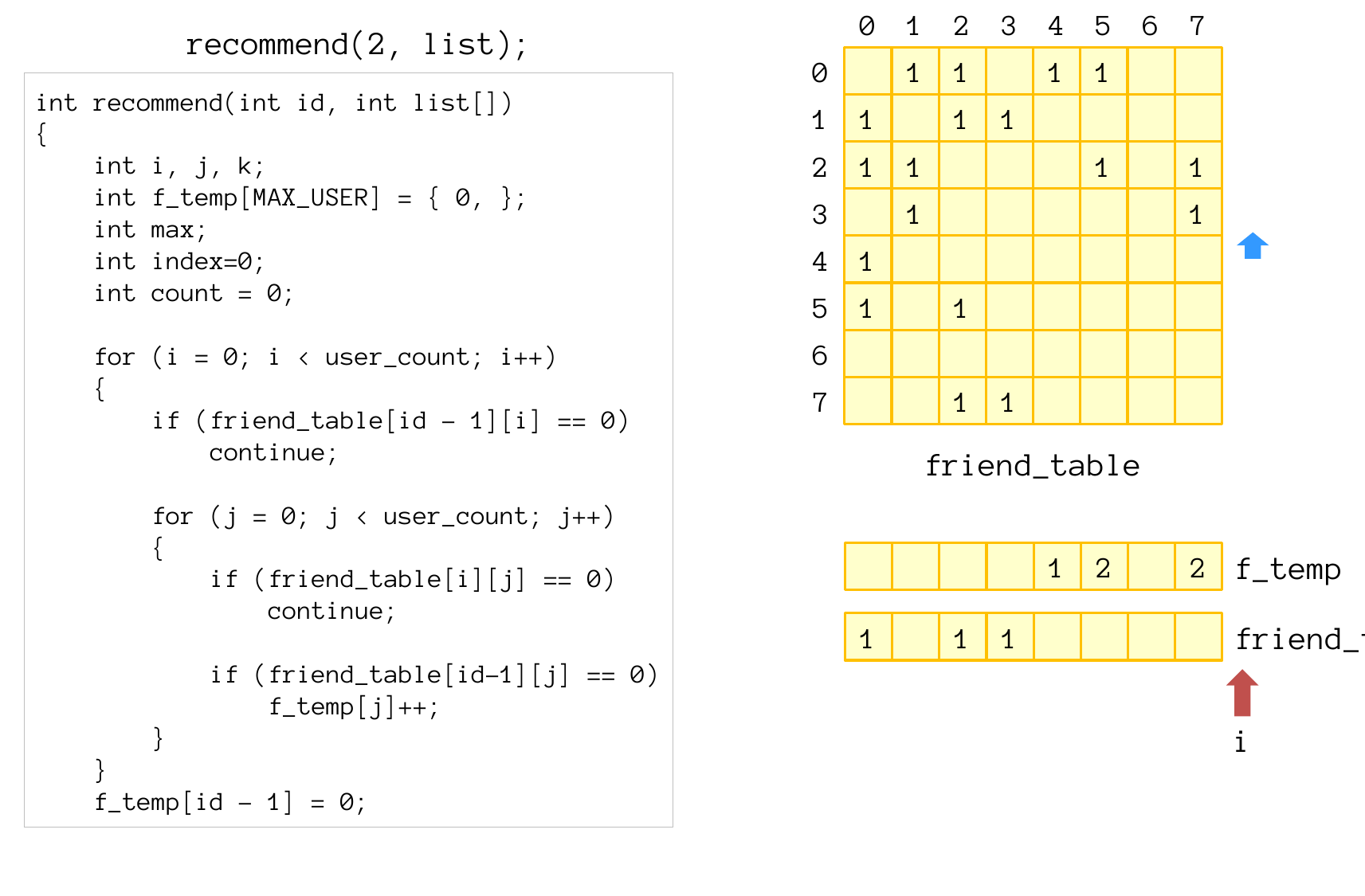

0
1
2
3
4
5
6
7
recommend(2, list);
0

1
1

1
1

int recommend(int id, int list[])
{
    int i, j, k;
    int f_temp[MAX_USER] = { 0, };
    int max;
    int index=0;
    int count = 0;

    for (i = 0; i < user_count; i++)
    {
        if (friend_table[id - 1][i] == 0)
            continue;

        for (j = 0; j < user_count; j++)
        {
            if (friend_table[i][j] == 0)
                continue;

            if (friend_table[id-1][j] == 0)
                f_temp[j]++;
        }
    }
    f_temp[id - 1] = 0;
1
1

1
1

2
1
1

1

1
3

1

1

4
1

5
1

1

6

7

1
1

friend_table
f_temp

1
2

2
friend_table[1]
1

1
1

i